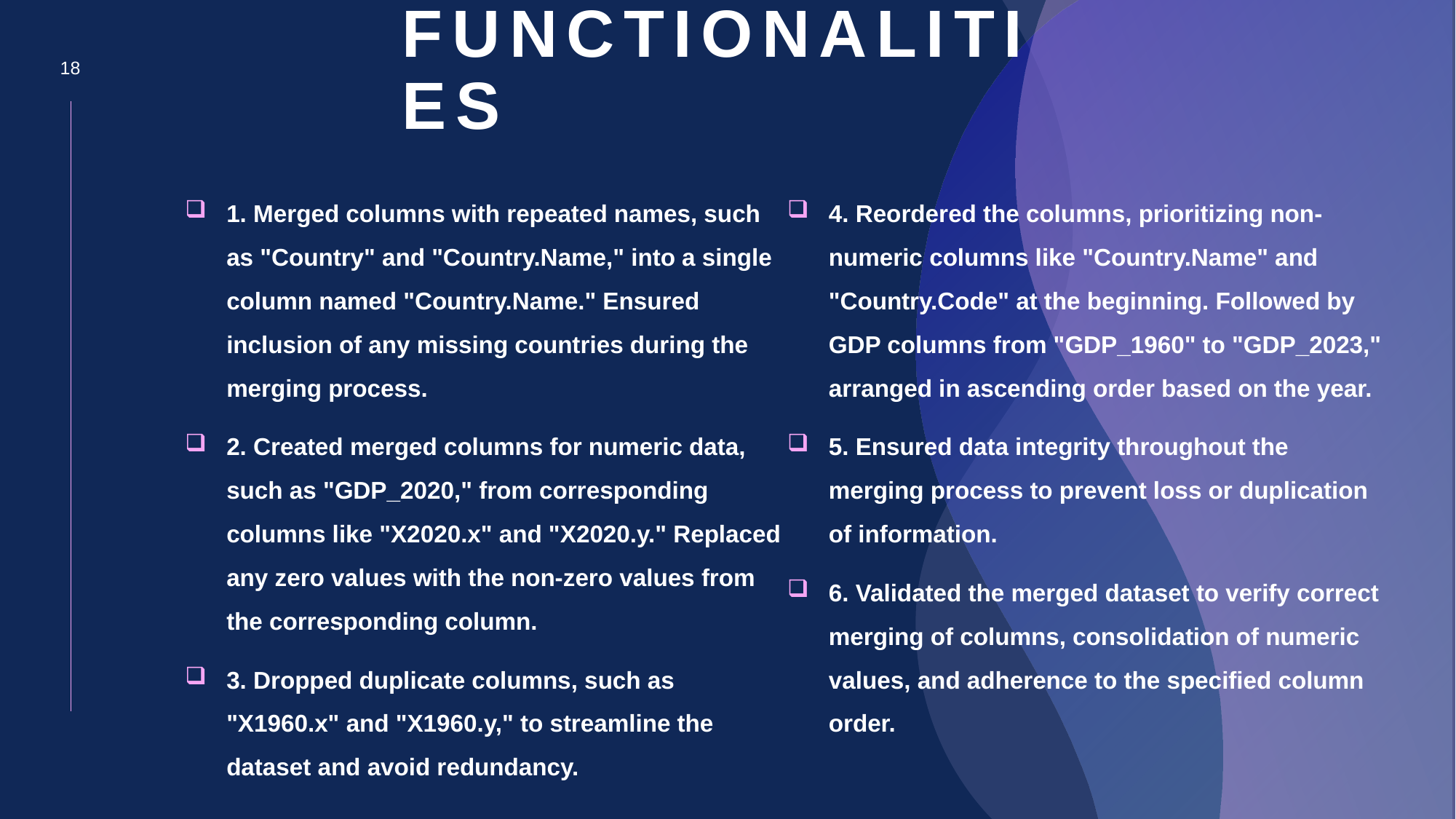

18
# functionalities
1. Merged columns with repeated names, such as "Country" and "Country.Name," into a single column named "Country.Name." Ensured inclusion of any missing countries during the merging process.
2. Created merged columns for numeric data, such as "GDP_2020," from corresponding columns like "X2020.x" and "X2020.y." Replaced any zero values with the non-zero values from the corresponding column.
3. Dropped duplicate columns, such as "X1960.x" and "X1960.y," to streamline the dataset and avoid redundancy.
4. Reordered the columns, prioritizing non-numeric columns like "Country.Name" and "Country.Code" at the beginning. Followed by GDP columns from "GDP_1960" to "GDP_2023," arranged in ascending order based on the year.
5. Ensured data integrity throughout the merging process to prevent loss or duplication of information.
6. Validated the merged dataset to verify correct merging of columns, consolidation of numeric values, and adherence to the specified column order.